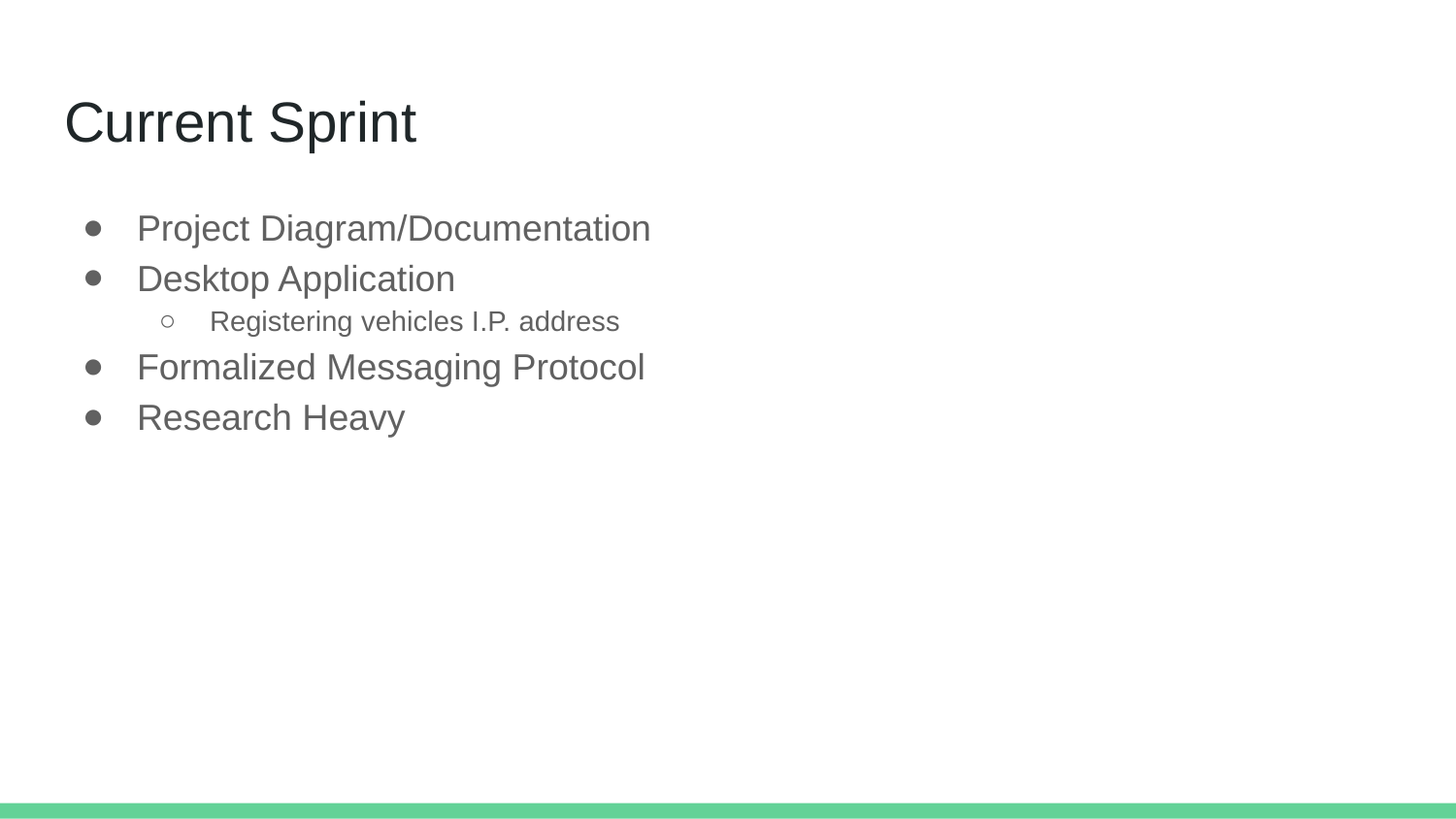

# Current Sprint
Project Diagram/Documentation
Desktop Application
Registering vehicles I.P. address
Formalized Messaging Protocol
Research Heavy